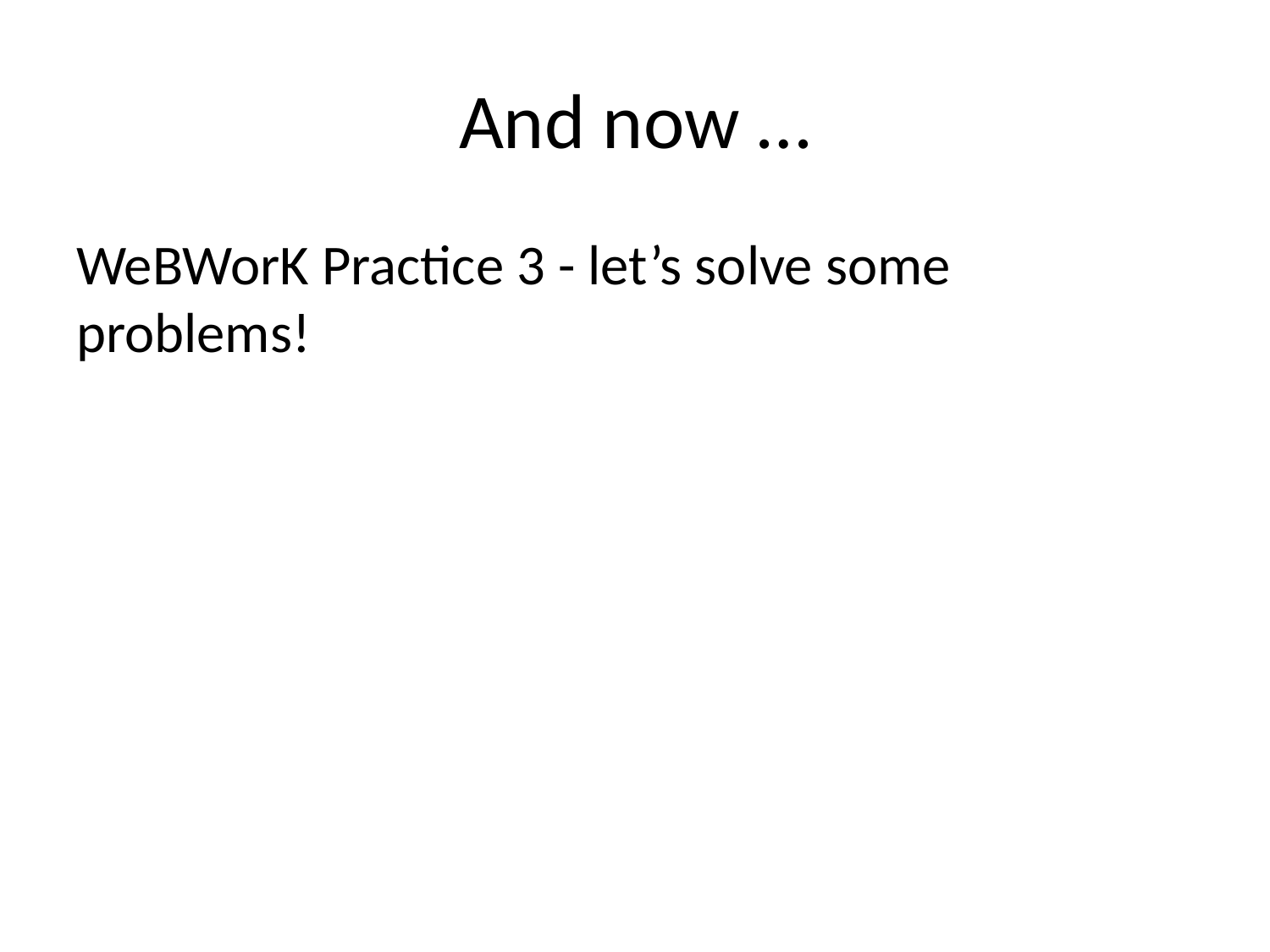

# And now …
WeBWorK Practice 3 - let’s solve some problems!